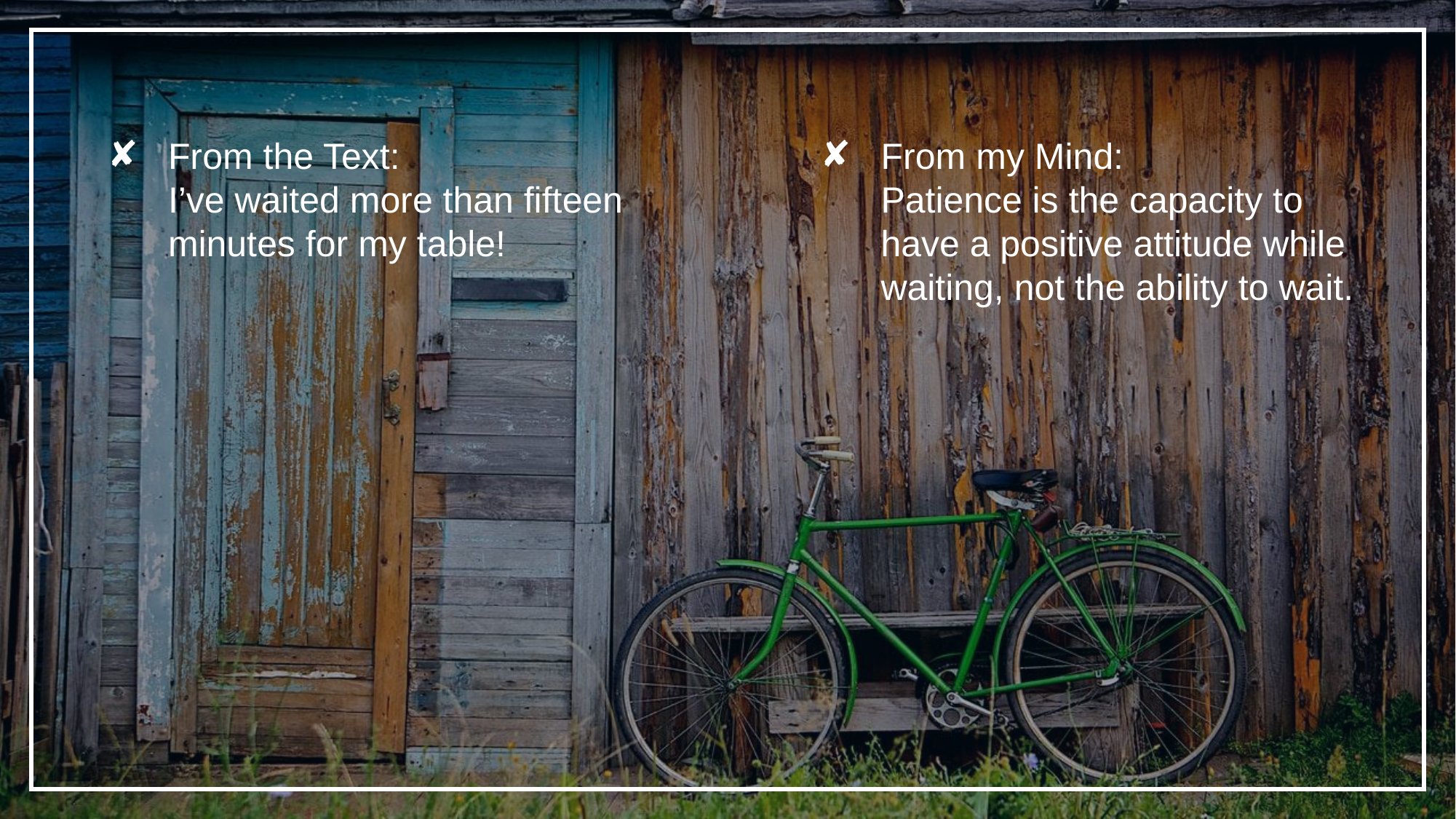

From the Text:
I’ve waited more than fifteen minutes for my table!
From my Mind:
Patience is the capacity to have a positive attitude while waiting, not the ability to wait.